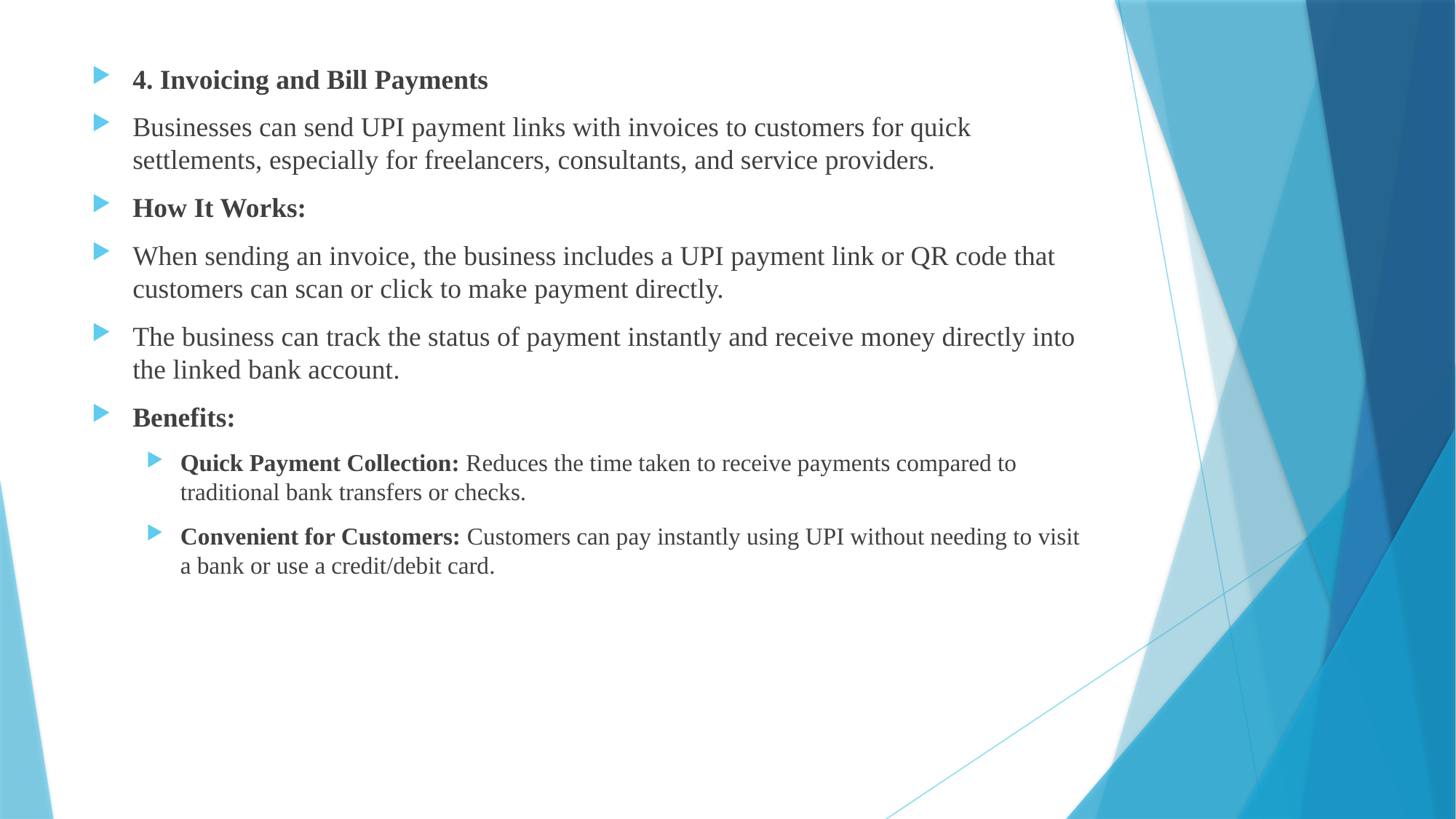

4. Invoicing and Bill Payments
Businesses can send UPI payment links with invoices to customers for quick settlements, especially for freelancers, consultants, and service providers.
How It Works:
When sending an invoice, the business includes a UPI payment link or QR code that customers can scan or click to make payment directly.
The business can track the status of payment instantly and receive money directly into the linked bank account.
Benefits:
Quick Payment Collection: Reduces the time taken to receive payments compared to traditional bank transfers or checks.
Convenient for Customers: Customers can pay instantly using UPI without needing to visit a bank or use a credit/debit card.